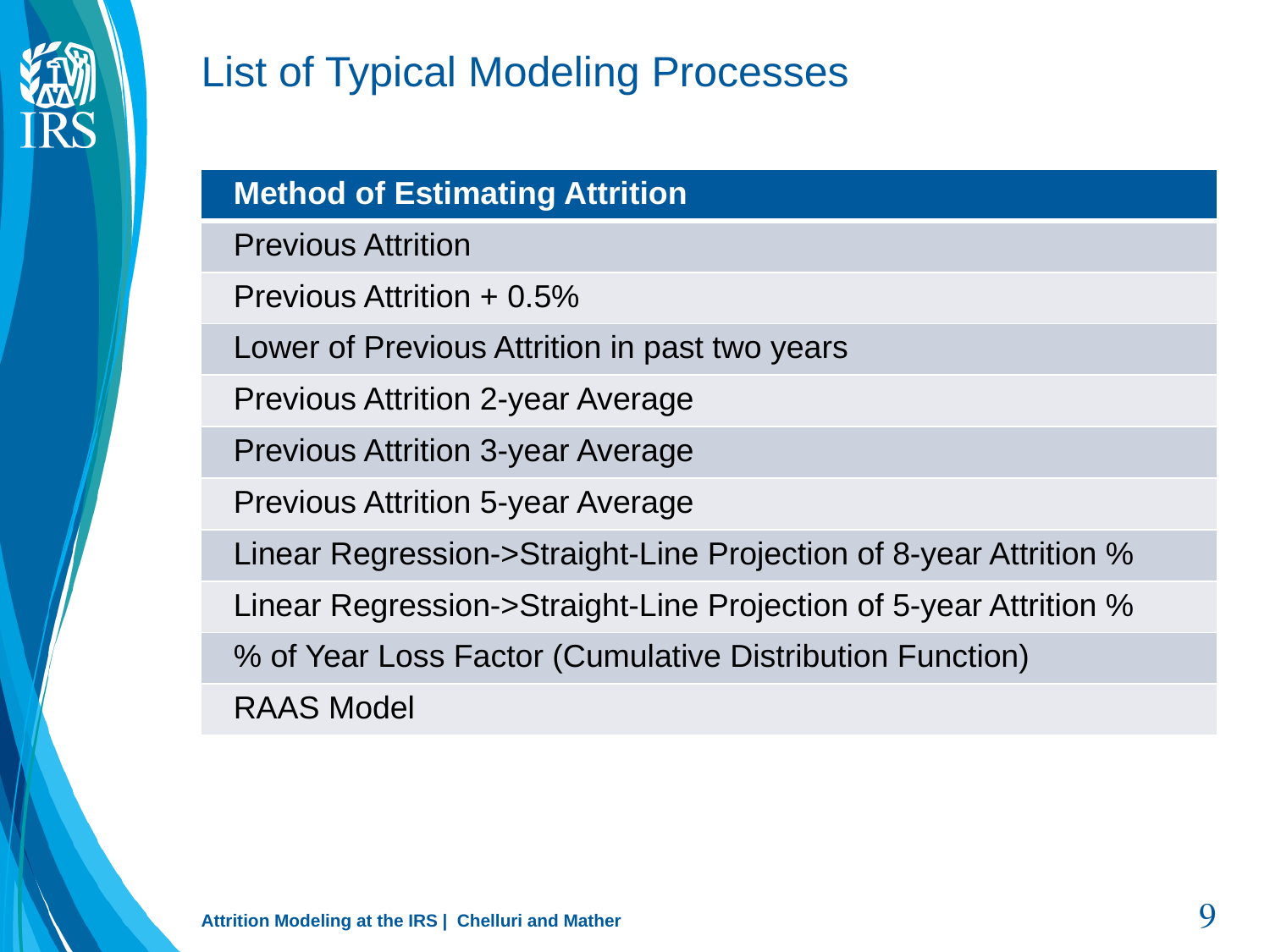

# List of Typical Modeling Processes
| Method of Estimating Attrition |
| --- |
| Previous Attrition |
| Previous Attrition + 0.5% |
| Lower of Previous Attrition in past two years |
| Previous Attrition 2-year Average |
| Previous Attrition 3-year Average |
| Previous Attrition 5-year Average |
| Linear Regression->Straight-Line Projection of 8-year Attrition % |
| Linear Regression->Straight-Line Projection of 5-year Attrition % |
| % of Year Loss Factor (Cumulative Distribution Function) |
| RAAS Model |
Attrition Modeling at the IRS |  Chelluri and Mather
9